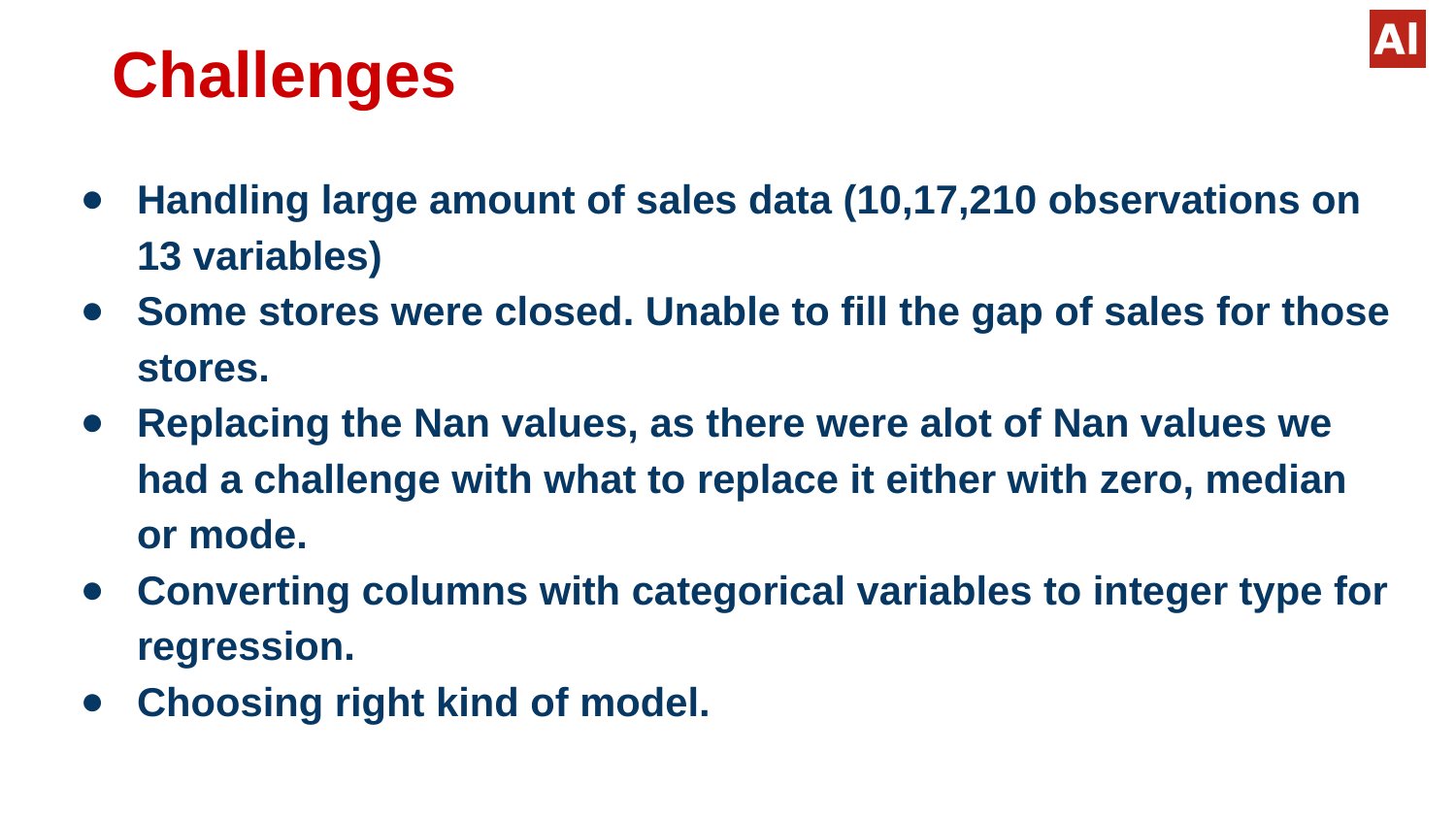

# Challenges
Handling large amount of sales data (10,17,210 observations on 13 variables)
Some stores were closed. Unable to fill the gap of sales for those stores.
Replacing the Nan values, as there were alot of Nan values we had a challenge with what to replace it either with zero, median or mode.
Converting columns with categorical variables to integer type for regression.
Choosing right kind of model.